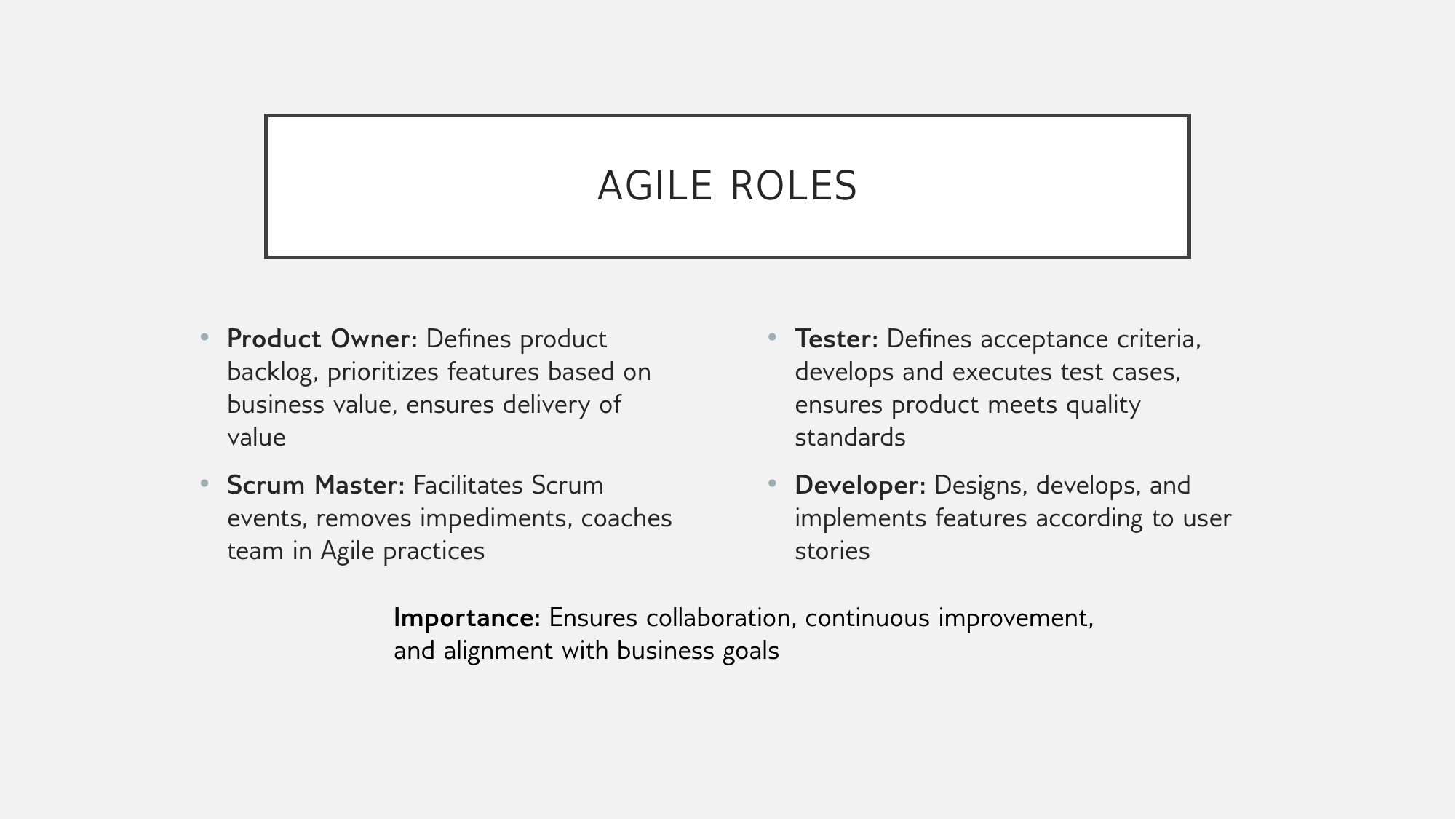

# Agile Roles
Product Owner: Defines product backlog, prioritizes features based on business value, ensures delivery of value
Scrum Master: Facilitates Scrum events, removes impediments, coaches team in Agile practices
Tester: Defines acceptance criteria, develops and executes test cases, ensures product meets quality standards
Developer: Designs, develops, and implements features according to user stories
Importance: Ensures collaboration, continuous improvement, and alignment with business goals